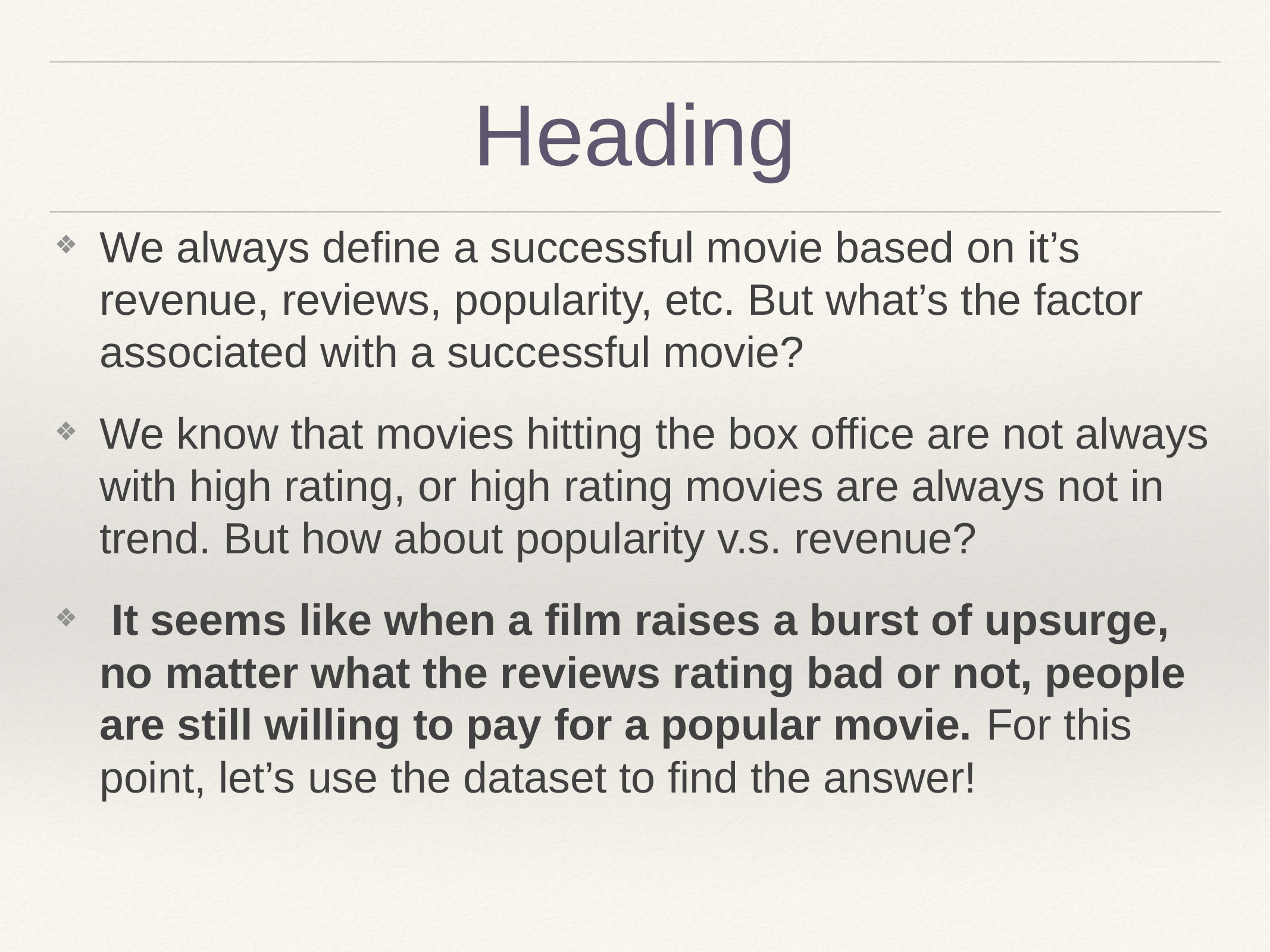

# Heading
We always define a successful movie based on it’s revenue, reviews, popularity, etc. But what’s the factor associated with a successful movie?
We know that movies hitting the box office are not always with high rating, or high rating movies are always not in trend. But how about popularity v.s. revenue?
 It seems like when a film raises a burst of upsurge, no matter what the reviews rating bad or not, people are still willing to pay for a popular movie. For this point, let’s use the dataset to find the answer!